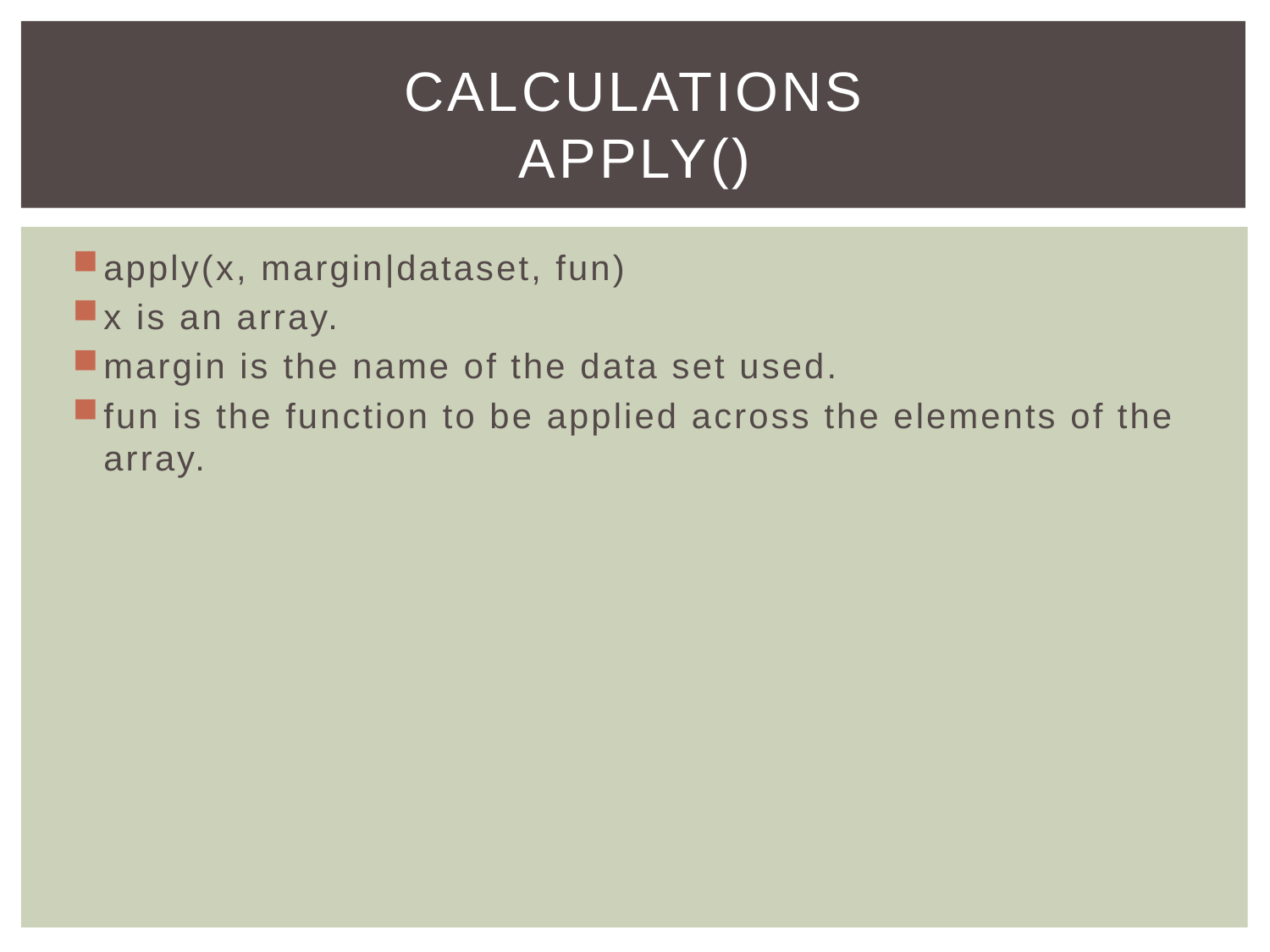

# Calculations apply()
apply(x, margin|dataset, fun)
x is an array.
margin is the name of the data set used.
fun is the function to be applied across the elements of the array.